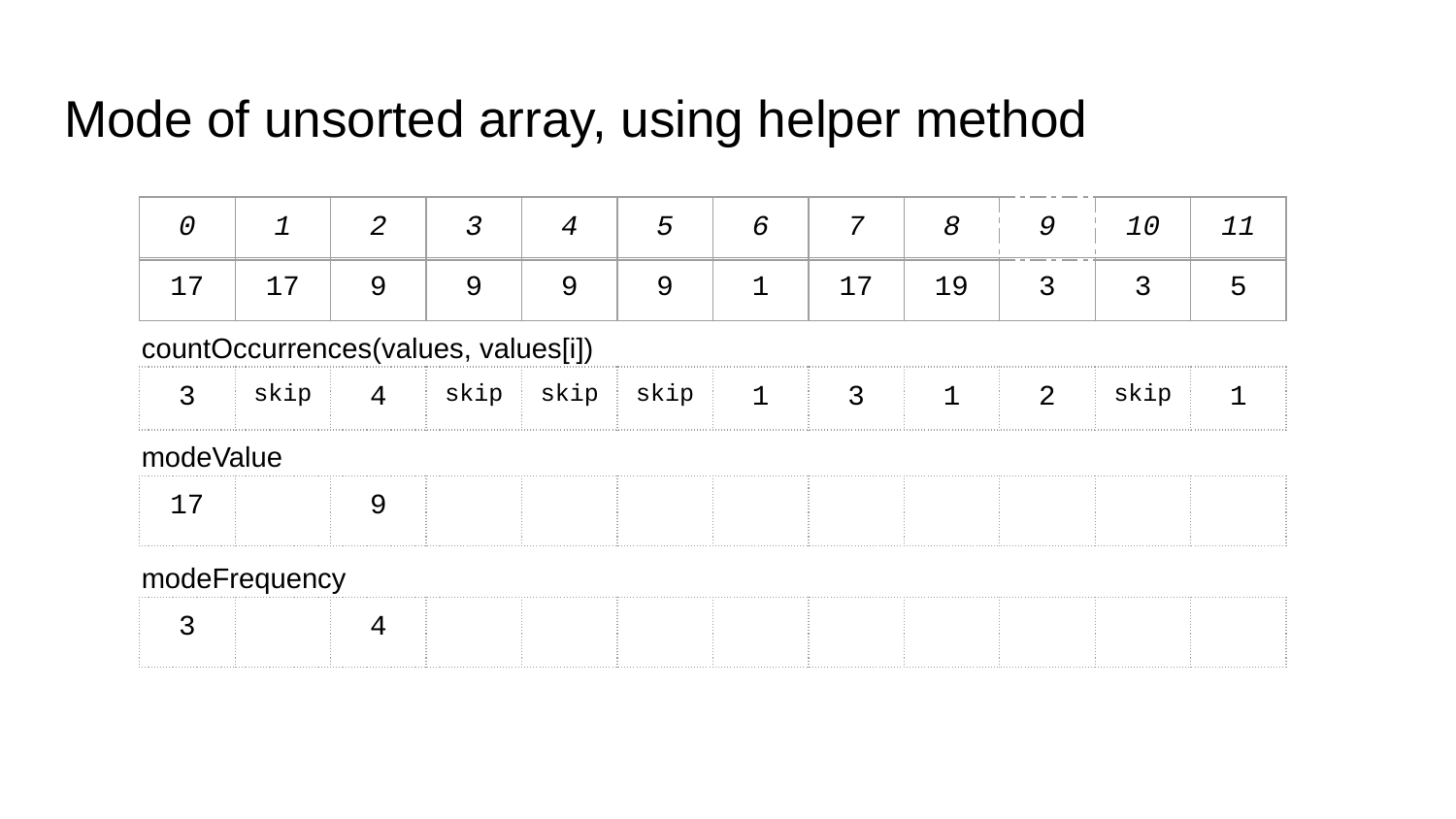

# Mode of unsorted array, using helper method
| 0 | 1 | 2 | 3 | 4 | 5 | 6 | 7 | 8 | 9 | 10 | 11 |
| --- | --- | --- | --- | --- | --- | --- | --- | --- | --- | --- | --- |
| 17 | 17 | 9 | 9 | 9 | 9 | 1 | 17 | 19 | 3 | 3 | 5 |
| --- | --- | --- | --- | --- | --- | --- | --- | --- | --- | --- | --- |
countOccurrences(values, values[i])
| 3 | skip | 4 | skip | skip | skip | 1 | 3 | 1 | 2 | skip | 1 |
| --- | --- | --- | --- | --- | --- | --- | --- | --- | --- | --- | --- |
modeValue
| 17 |  | 9 |  |  |  |  |  |  |  |  |  |
| --- | --- | --- | --- | --- | --- | --- | --- | --- | --- | --- | --- |
modeFrequency
| 3 |  | 4 |  |  |  |  |  |  |  |  |  |
| --- | --- | --- | --- | --- | --- | --- | --- | --- | --- | --- | --- |